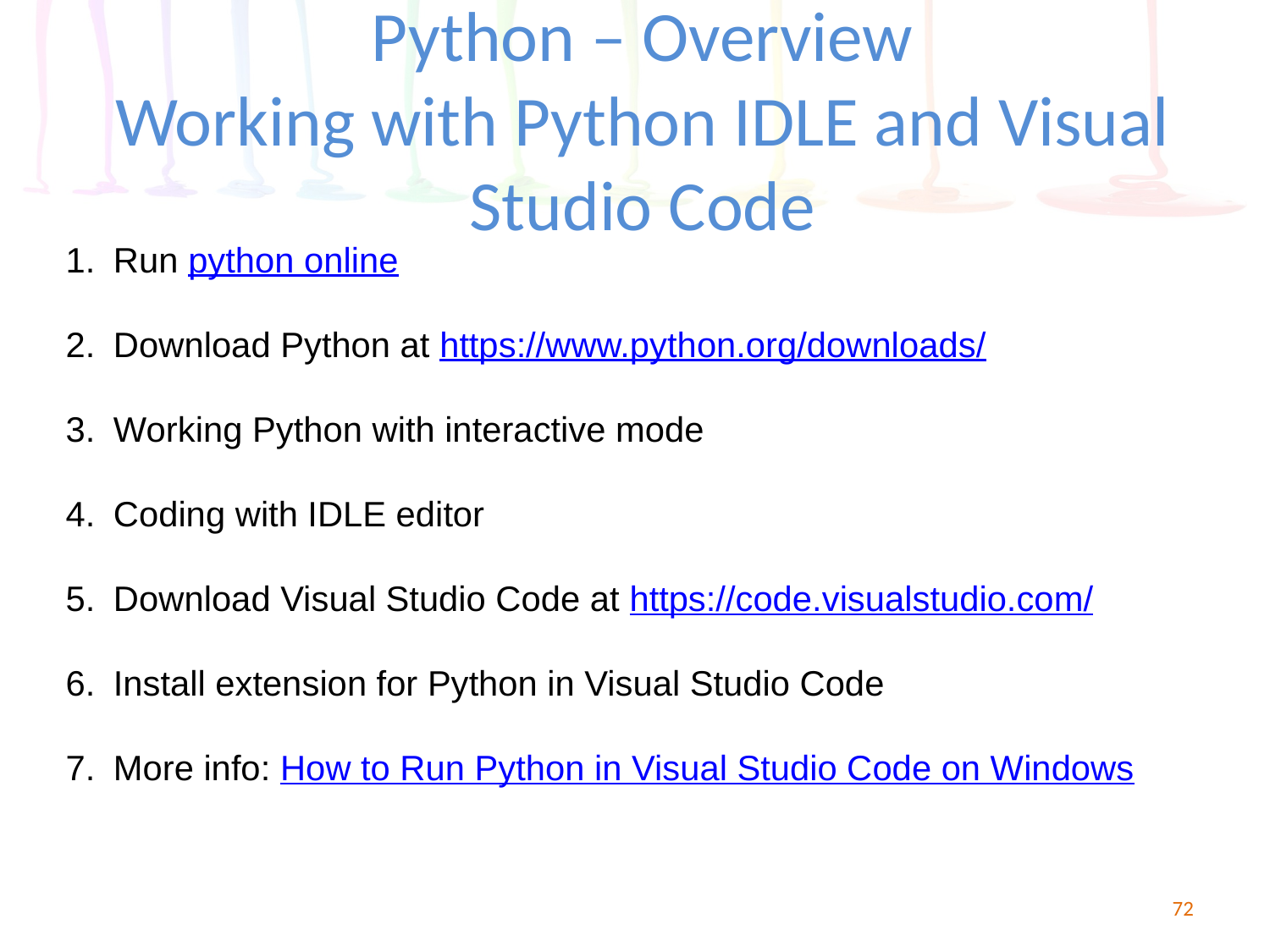

# Python – Overview Working with Python IDLE and Visual Studio Code
Run python online

Download Python at https://www.python.org/downloads/

Working Python with interactive mode

Coding with IDLE editor

Download Visual Studio Code at https://code.visualstudio.com/

Install extension for Python in Visual Studio Code

More info: How to Run Python in Visual Studio Code on Windows

72